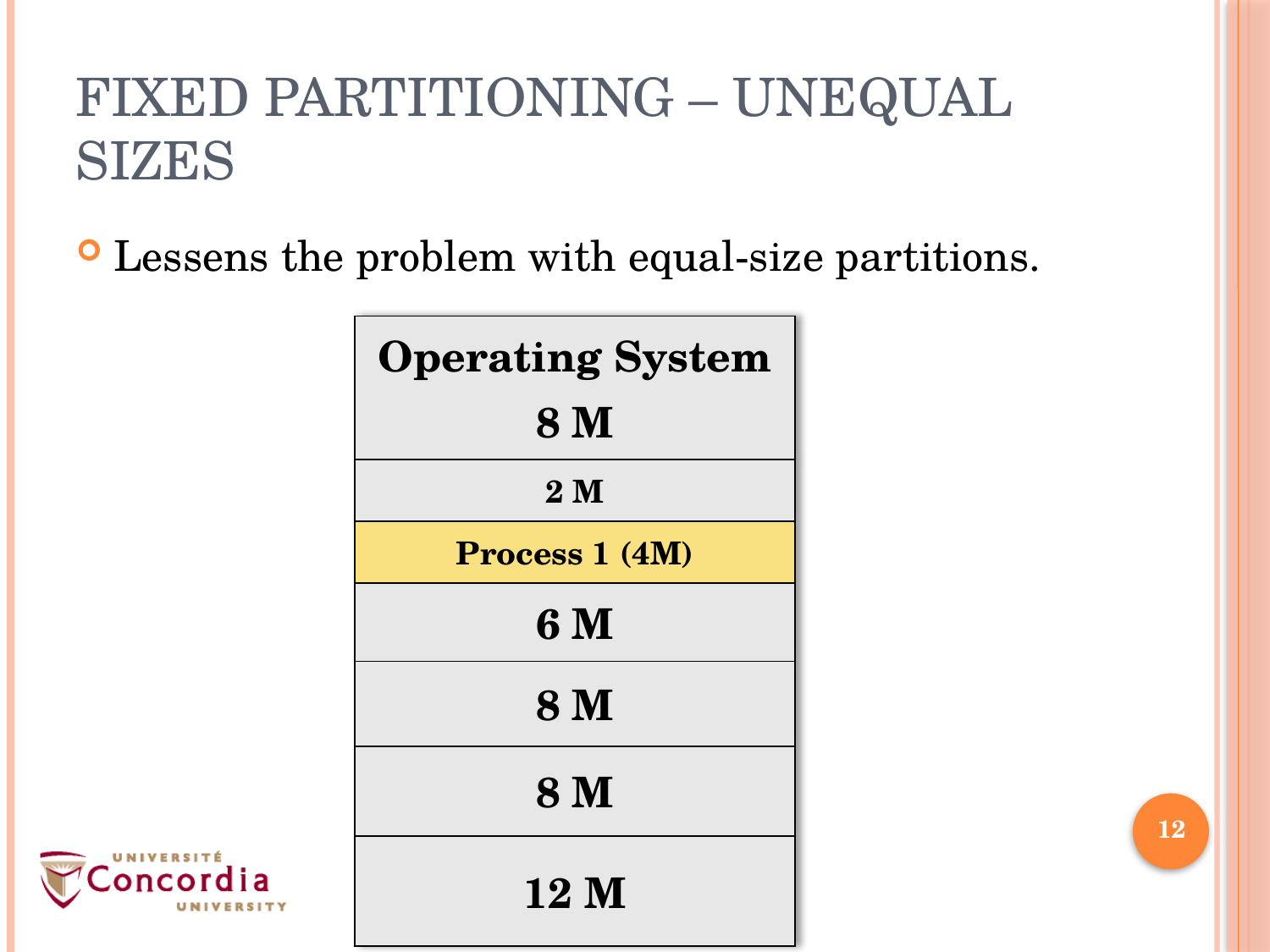

# Fixed Partitioning – Unequal Sizes
Lessens the problem with equal-size partitions.
| Operating System 8 M |
| --- |
| 2 M |
| Process 1 (4M) |
| 6 M |
| 8 M |
| 8 M |
| 12 M |
12